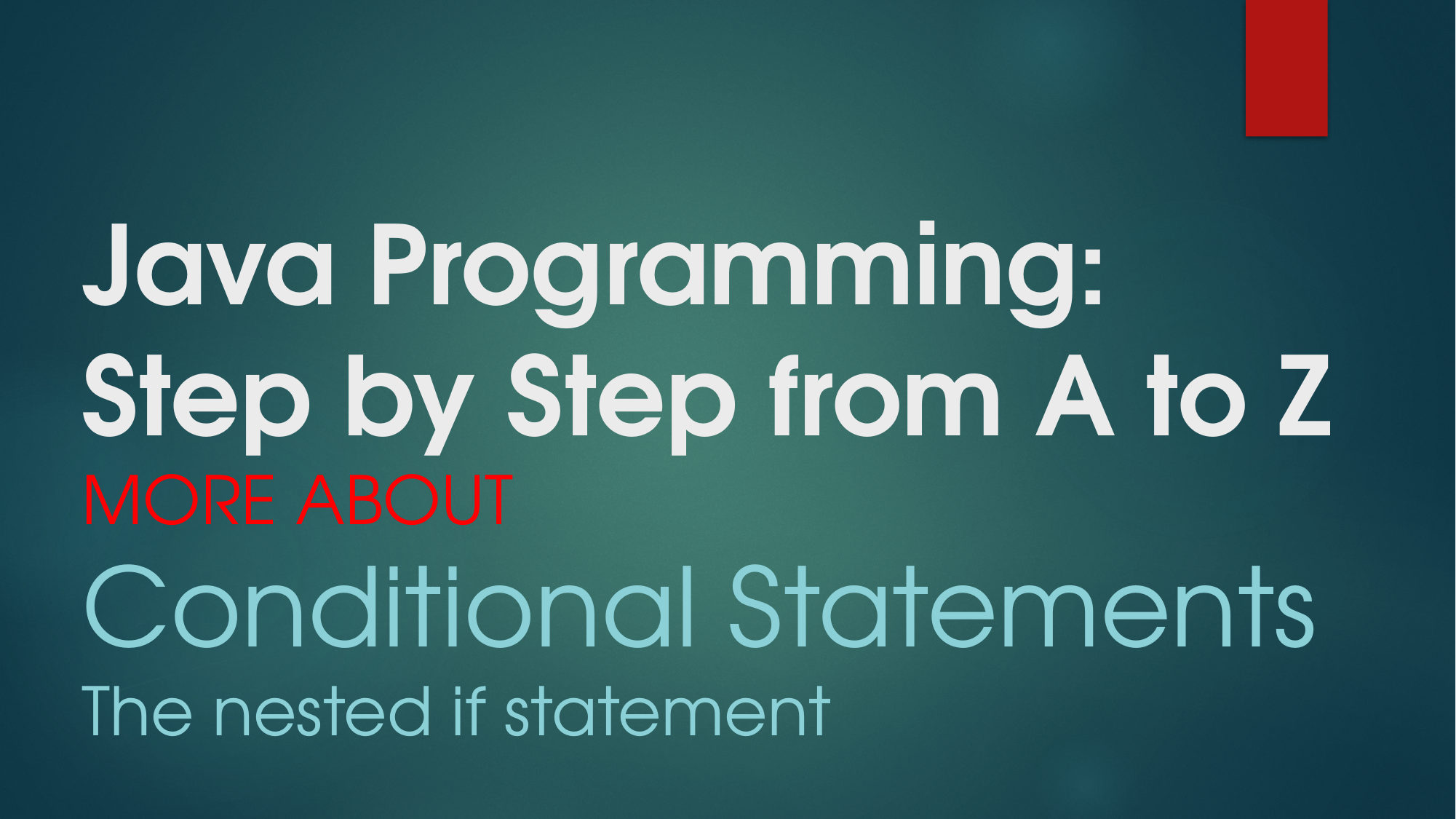

# Java Programming: Step by Step from A to Z MORE ABOUT Conditional Statements The nested if statement